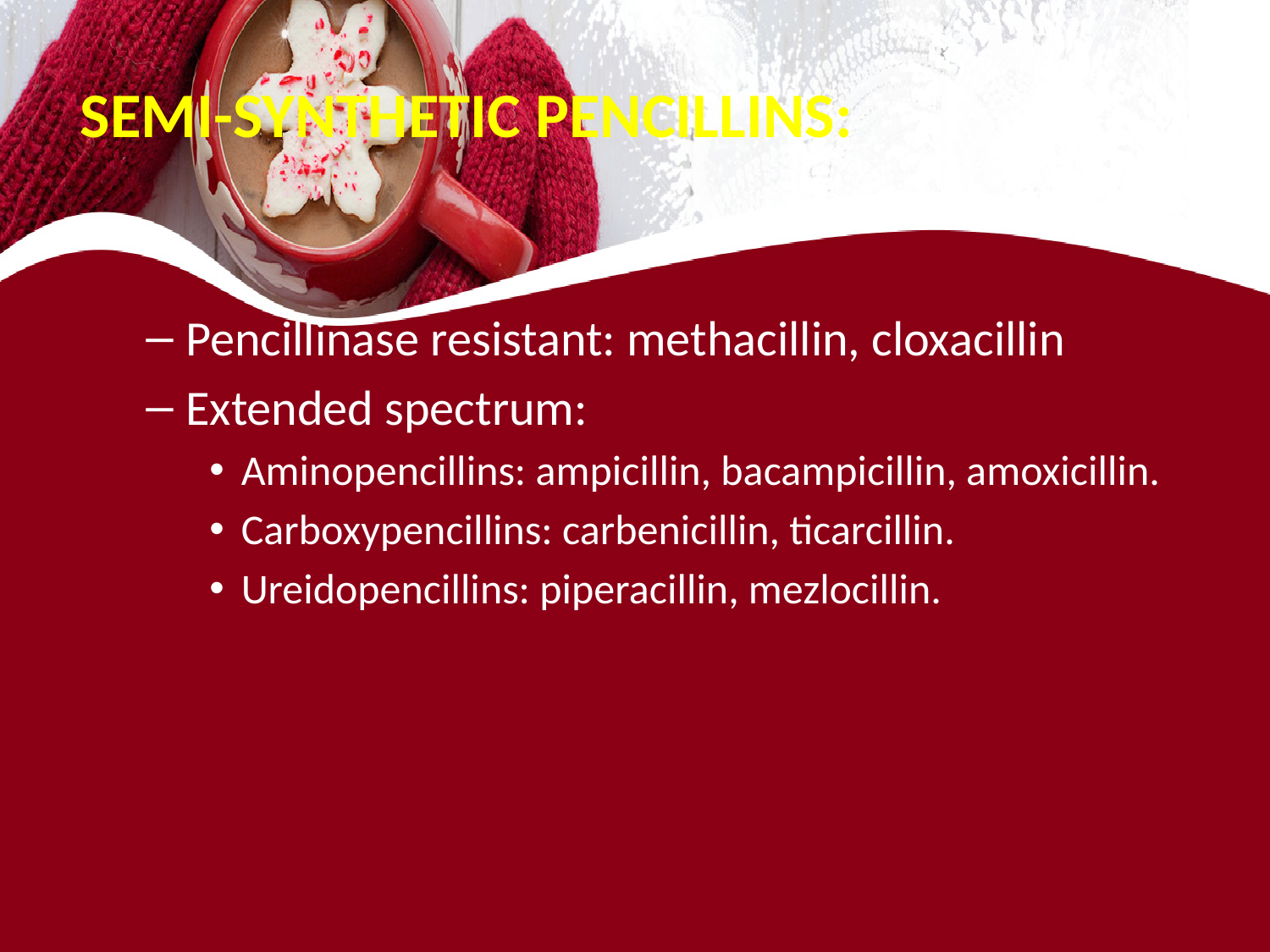

# SEMI-SYNTHETIC PENCILLINS:
Pencillinase resistant: methacillin, cloxacillin
Extended spectrum:
Aminopencillins: ampicillin, bacampicillin, amoxicillin.
Carboxypencillins: carbenicillin, ticarcillin.
Ureidopencillins: piperacillin, mezlocillin.